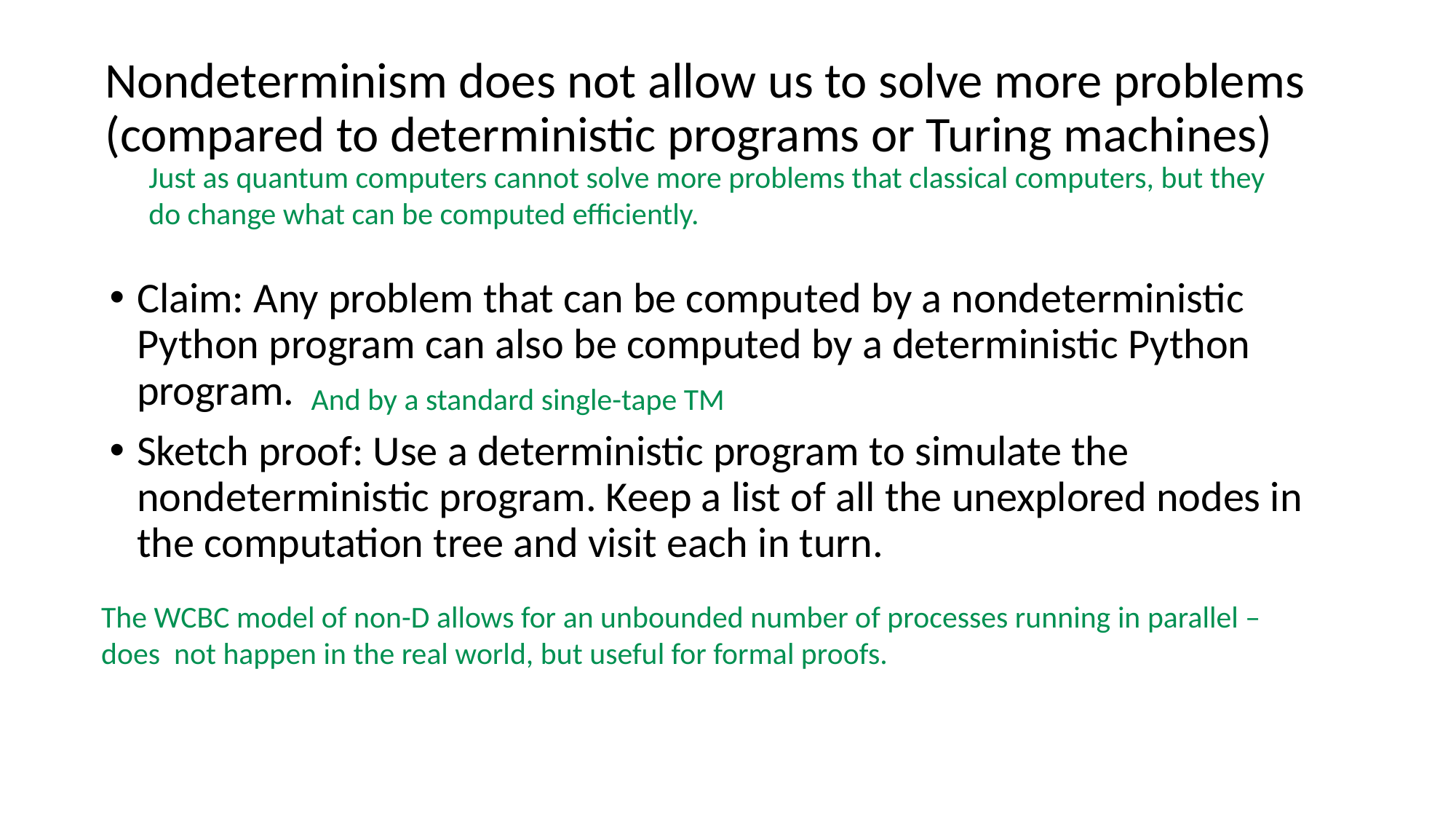

# Nondeterminism does not allow us to solve more problems (compared to deterministic programs or Turing machines)
Just as quantum computers cannot solve more problems that classical computers, but they do change what can be computed efficiently.
Claim: Any problem that can be computed by a nondeterministic Python program can also be computed by a deterministic Python program.
Sketch proof: Use a deterministic program to simulate the nondeterministic program. Keep a list of all the unexplored nodes in the computation tree and visit each in turn.
And by a standard single-tape TM
The WCBC model of non-D allows for an unbounded number of processes running in parallel – does  not happen in the real world, but useful for formal proofs.